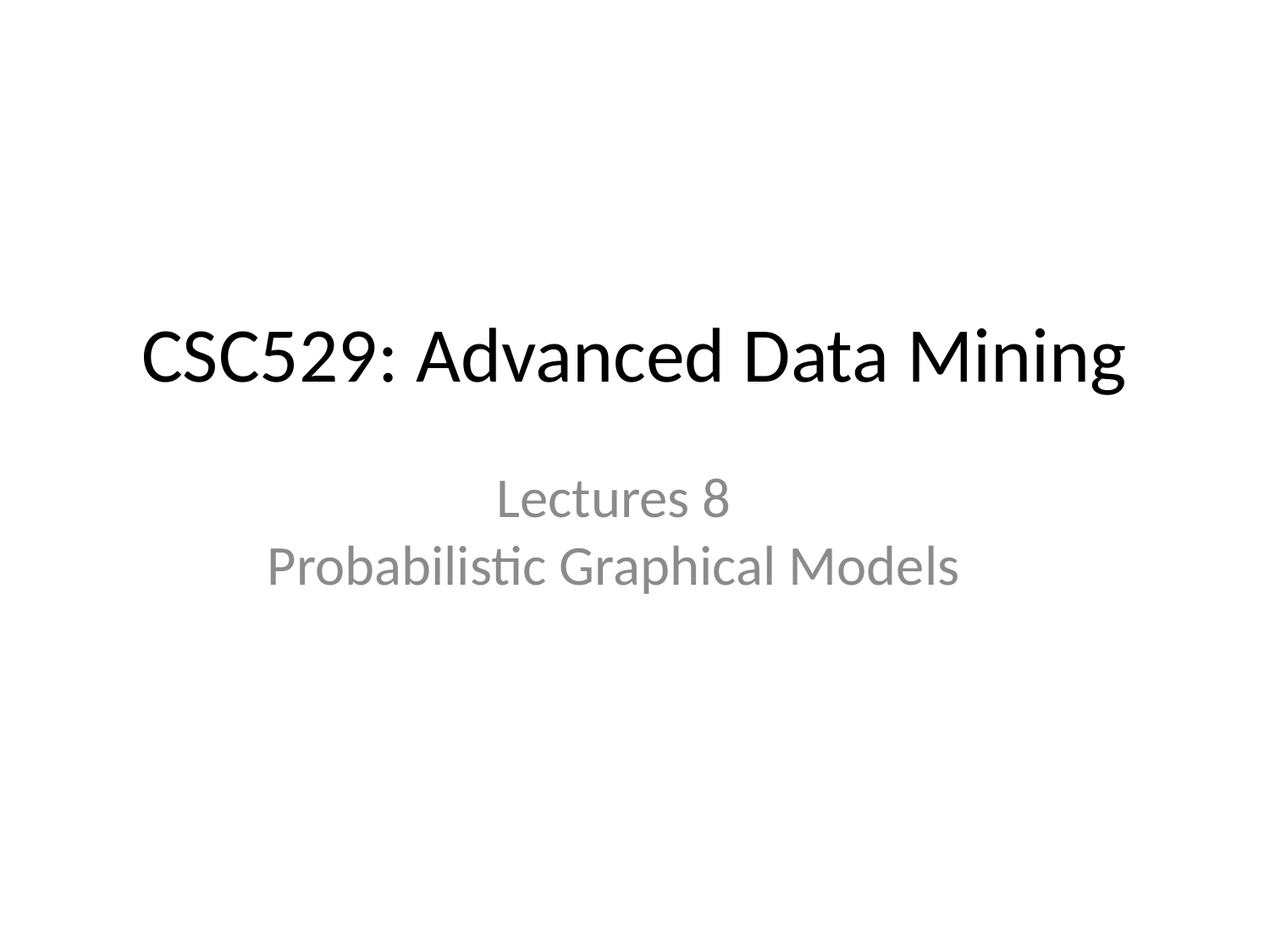

# CSC529: Advanced Data Mining
Lectures 8
Probabilistic Graphical Models